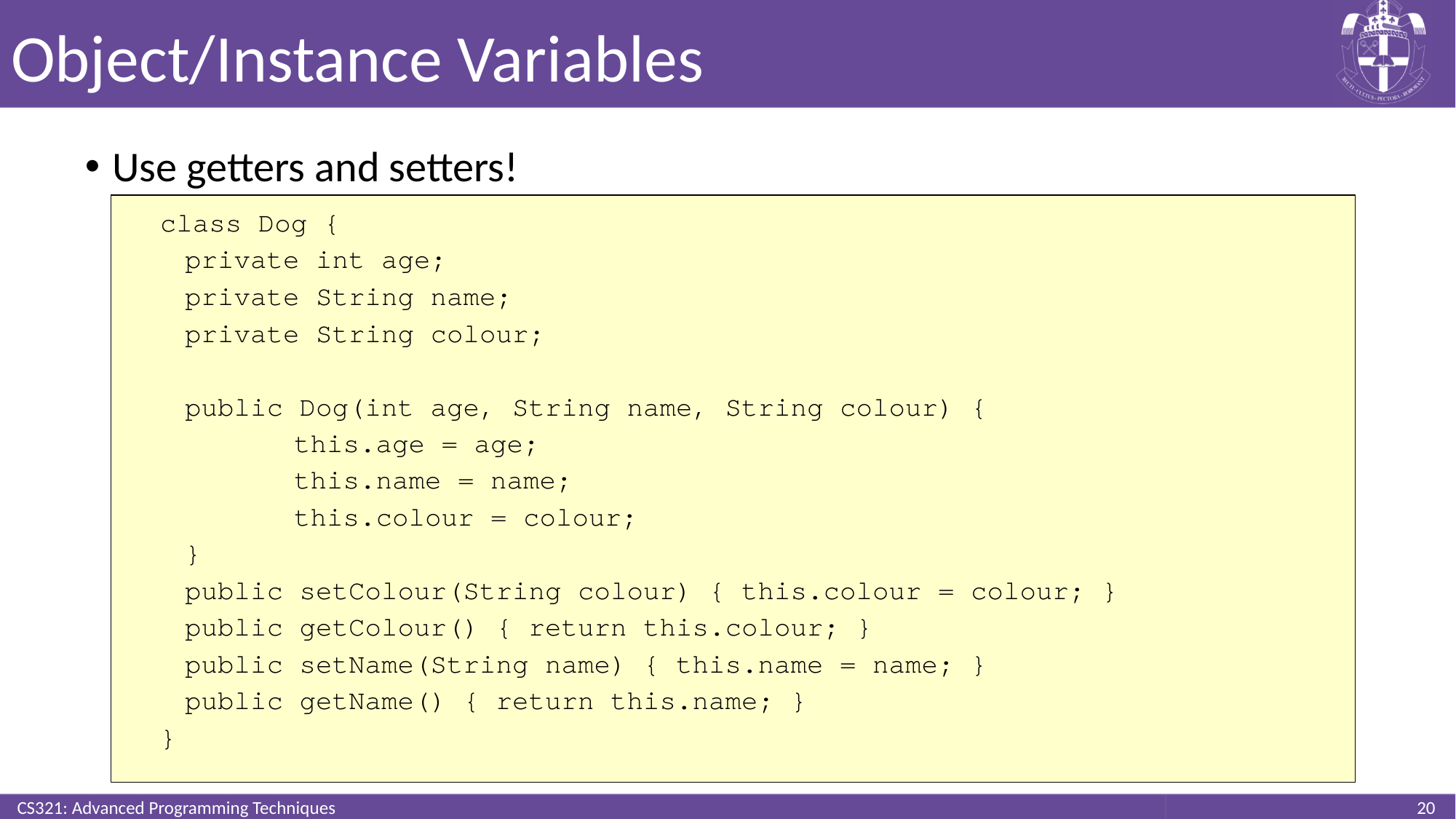

# Object/Instance Variables
Use getters and setters!

class Dog {
	private int age;
	private String name;
	private String colour;

	public Dog(int age, String name, String colour) {
		this.age = age;
		this.name = name;
		this.colour = colour;
	}
	public setColour(String colour) { this.colour = colour; }
	public getColour() { return this.colour; }
	public setName(String name) { this.name = name; }
	public getName() { return this.name; }
}
CS321: Advanced Programming Techniques
20